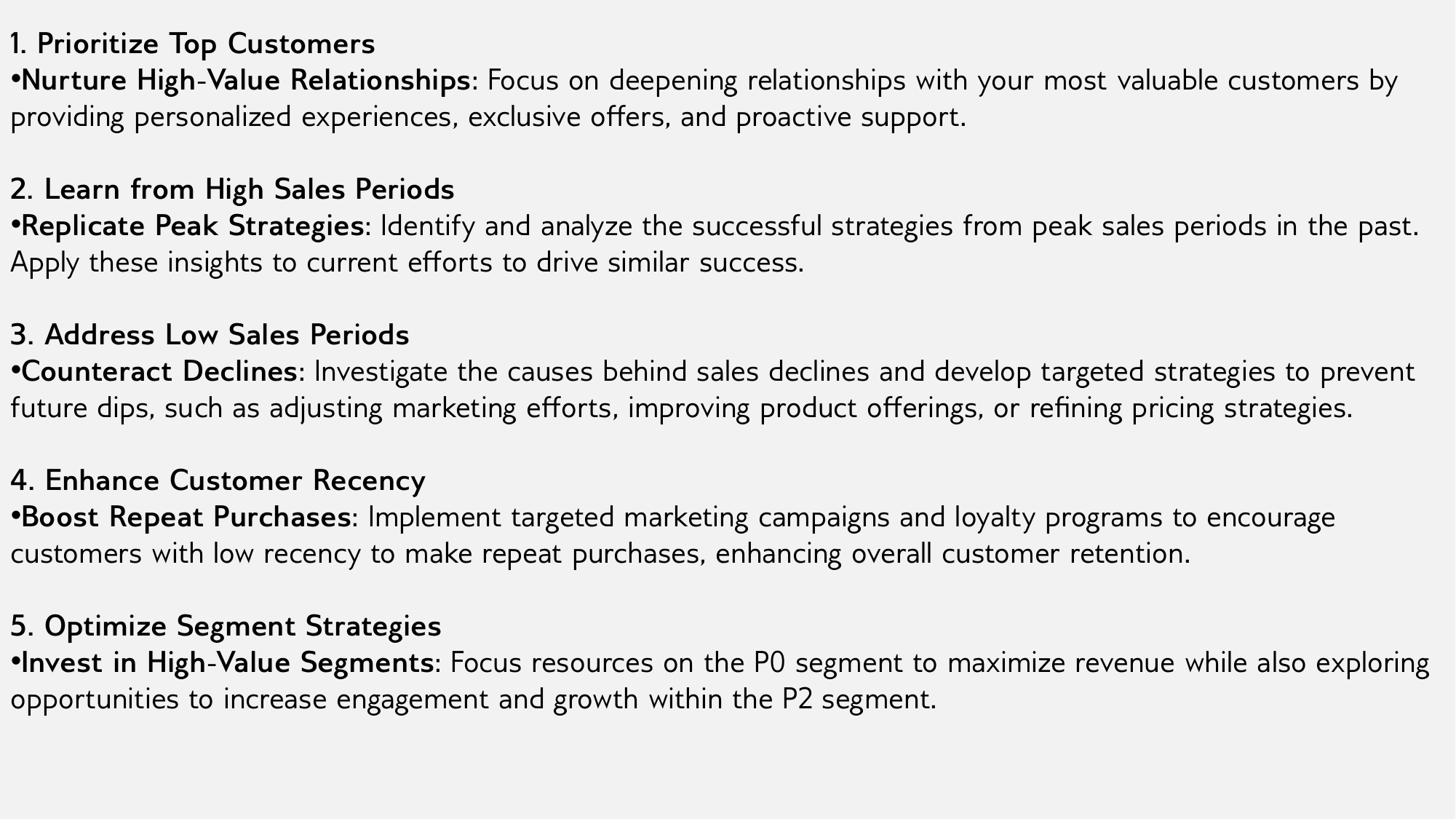

1. Prioritize Top Customers
Nurture High-Value Relationships: Focus on deepening relationships with your most valuable customers by providing personalized experiences, exclusive offers, and proactive support.

2. Learn from High Sales Periods
Replicate Peak Strategies: Identify and analyze the successful strategies from peak sales periods in the past. Apply these insights to current efforts to drive similar success.

3. Address Low Sales Periods
Counteract Declines: Investigate the causes behind sales declines and develop targeted strategies to prevent future dips, such as adjusting marketing efforts, improving product offerings, or refining pricing strategies.

4. Enhance Customer Recency
Boost Repeat Purchases: Implement targeted marketing campaigns and loyalty programs to encourage customers with low recency to make repeat purchases, enhancing overall customer retention.

5. Optimize Segment Strategies
Invest in High-Value Segments: Focus resources on the P0 segment to maximize revenue while also exploring opportunities to increase engagement and growth within the P2 segment.